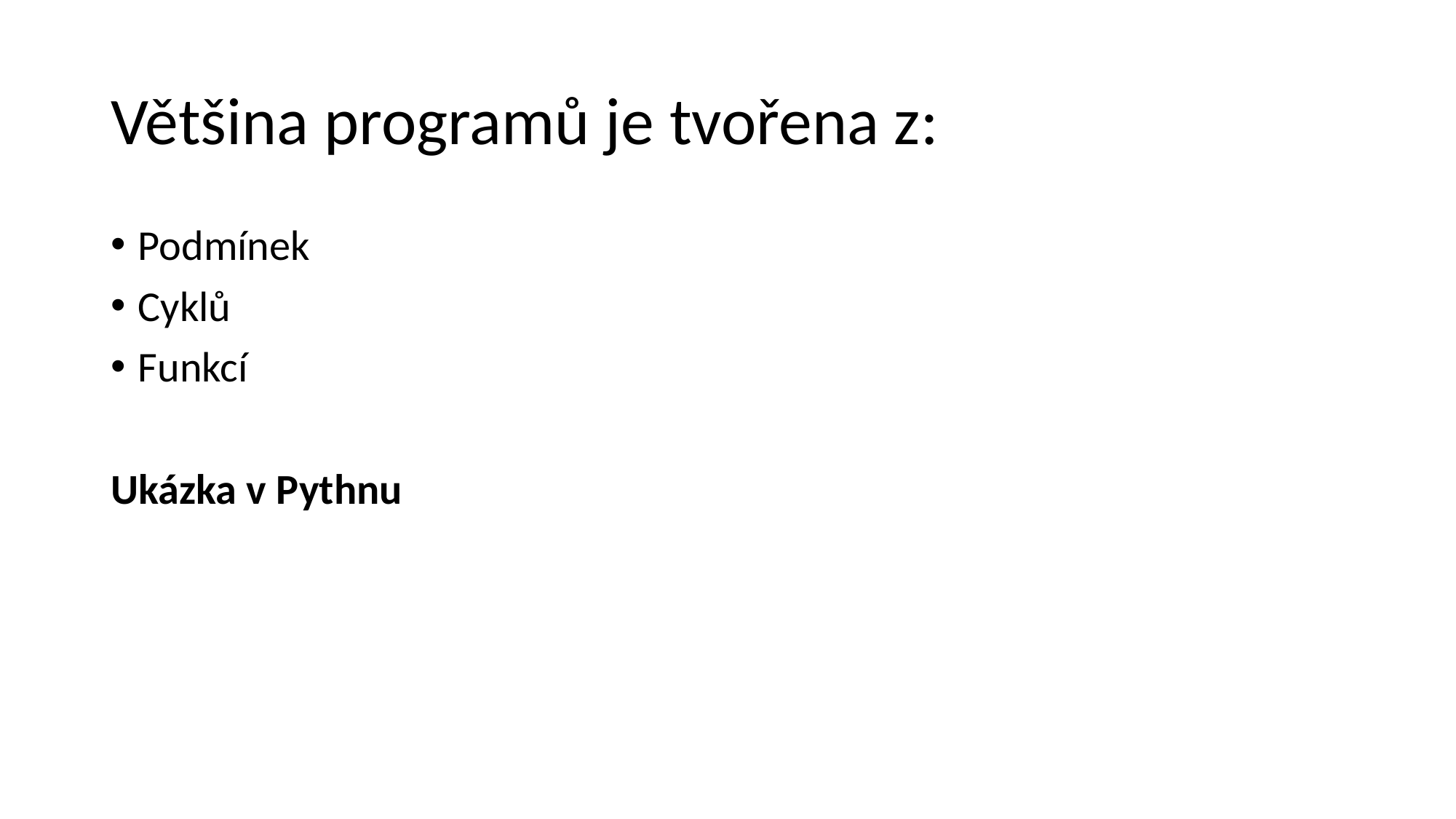

# Většina programů je tvořena z:
Podmínek
Cyklů
Funkcí

Ukázka v Pythnu